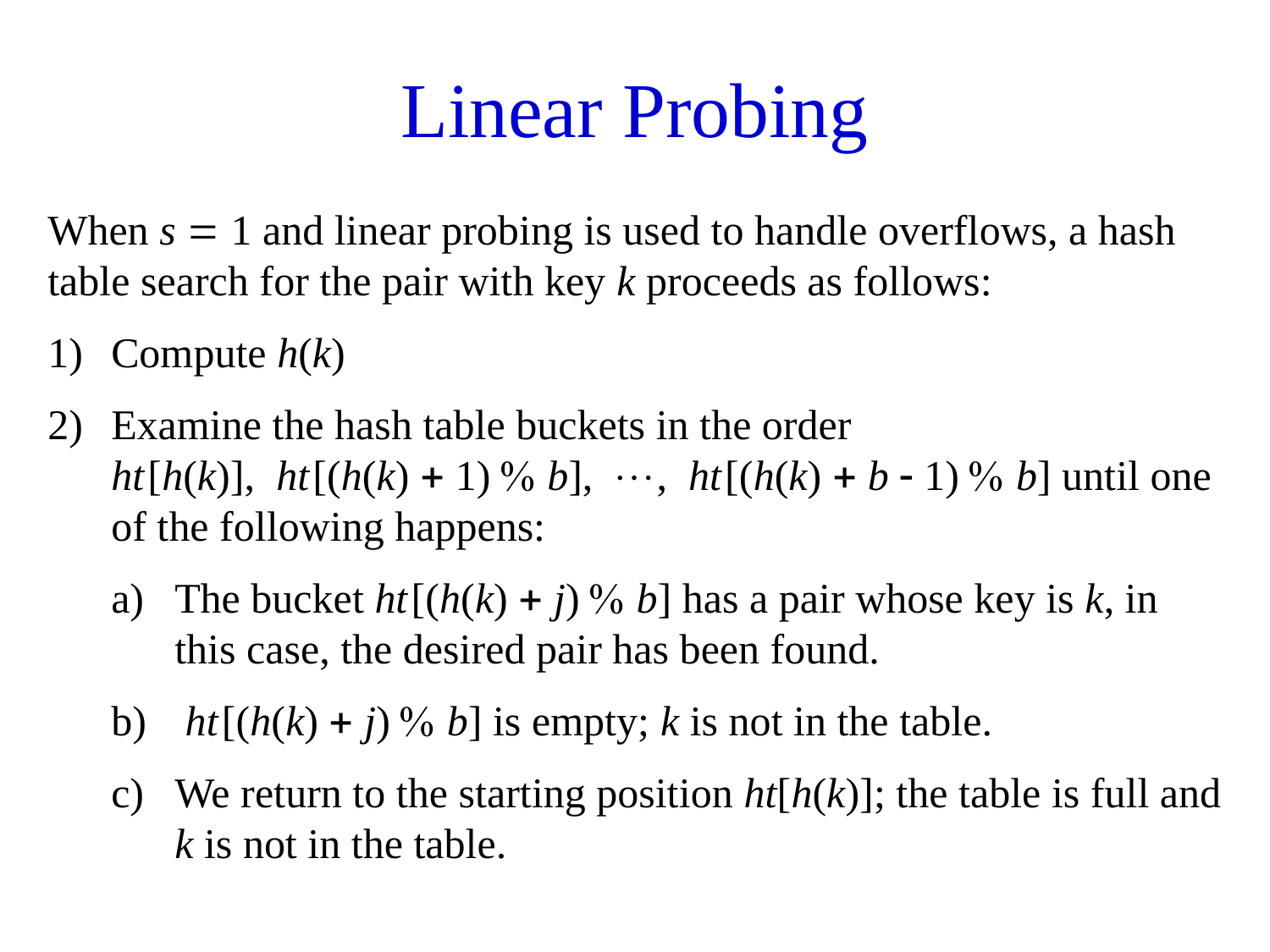

# Linear Probing
When s = 1 and linear probing is used to handle overflows, a hash table search for the pair with key k proceeds as follows:
Compute h(k)
Examine the hash table buckets in the order                      ht[h(k)],  ht[(h(k) + 1) % b],  …,  ht[(h(k) + b − 1) % b] until one of the following happens:
The bucket ht[(h(k) + j) % b] has a pair whose key is k, in this case, the desired pair has been found.
 ht[(h(k) + j) % b] is empty; k is not in the table.
We return to the starting position ht[h(k)]; the table is full and k is not in the table.